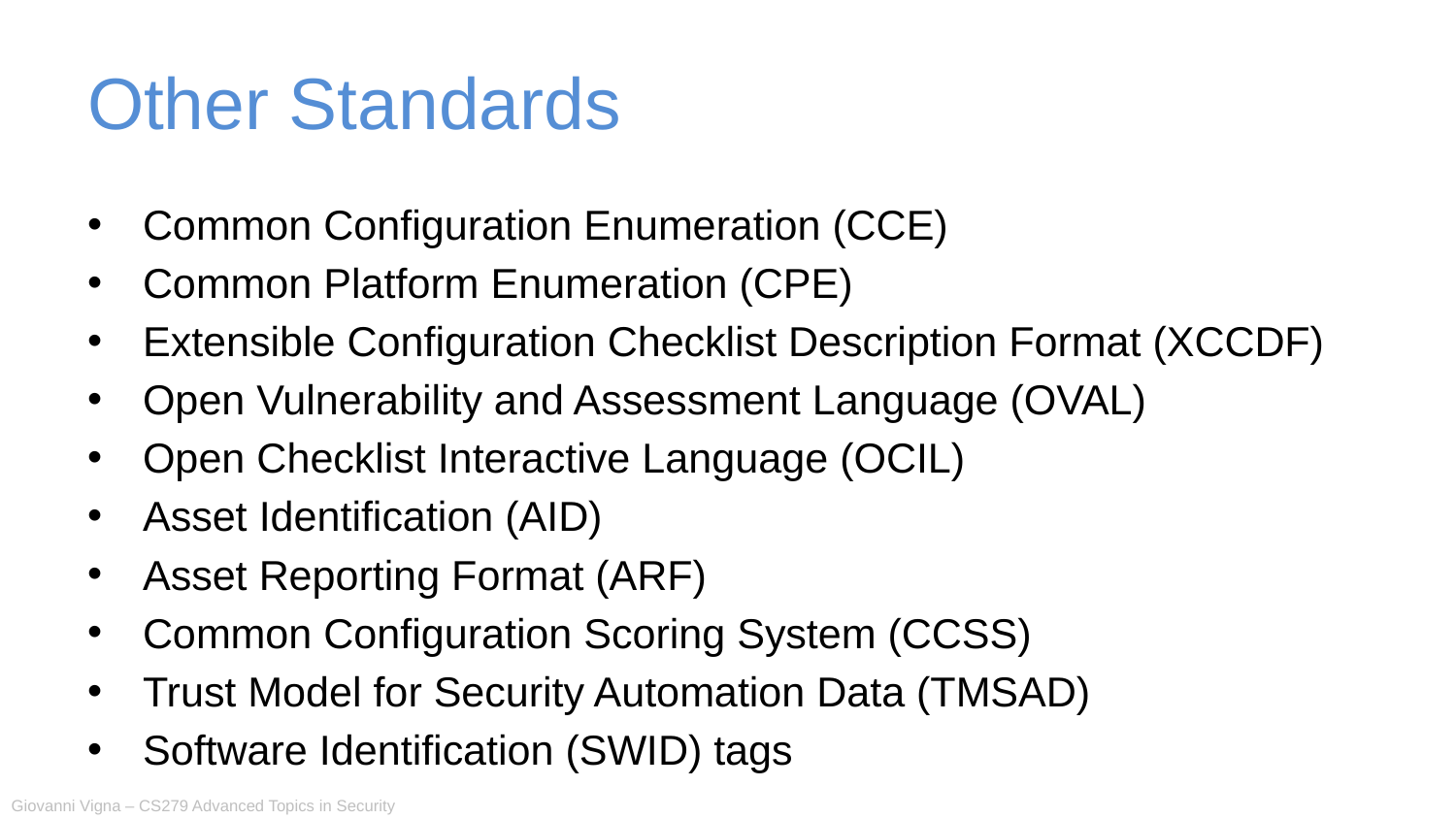

# Other Standards
Common Configuration Enumeration (CCE)
Common Platform Enumeration (CPE)
Extensible Configuration Checklist Description Format (XCCDF)
Open Vulnerability and Assessment Language (OVAL)
Open Checklist Interactive Language (OCIL)
Asset Identification (AID)
Asset Reporting Format (ARF)
Common Configuration Scoring System (CCSS)
Trust Model for Security Automation Data (TMSAD)
Software Identification (SWID) tags